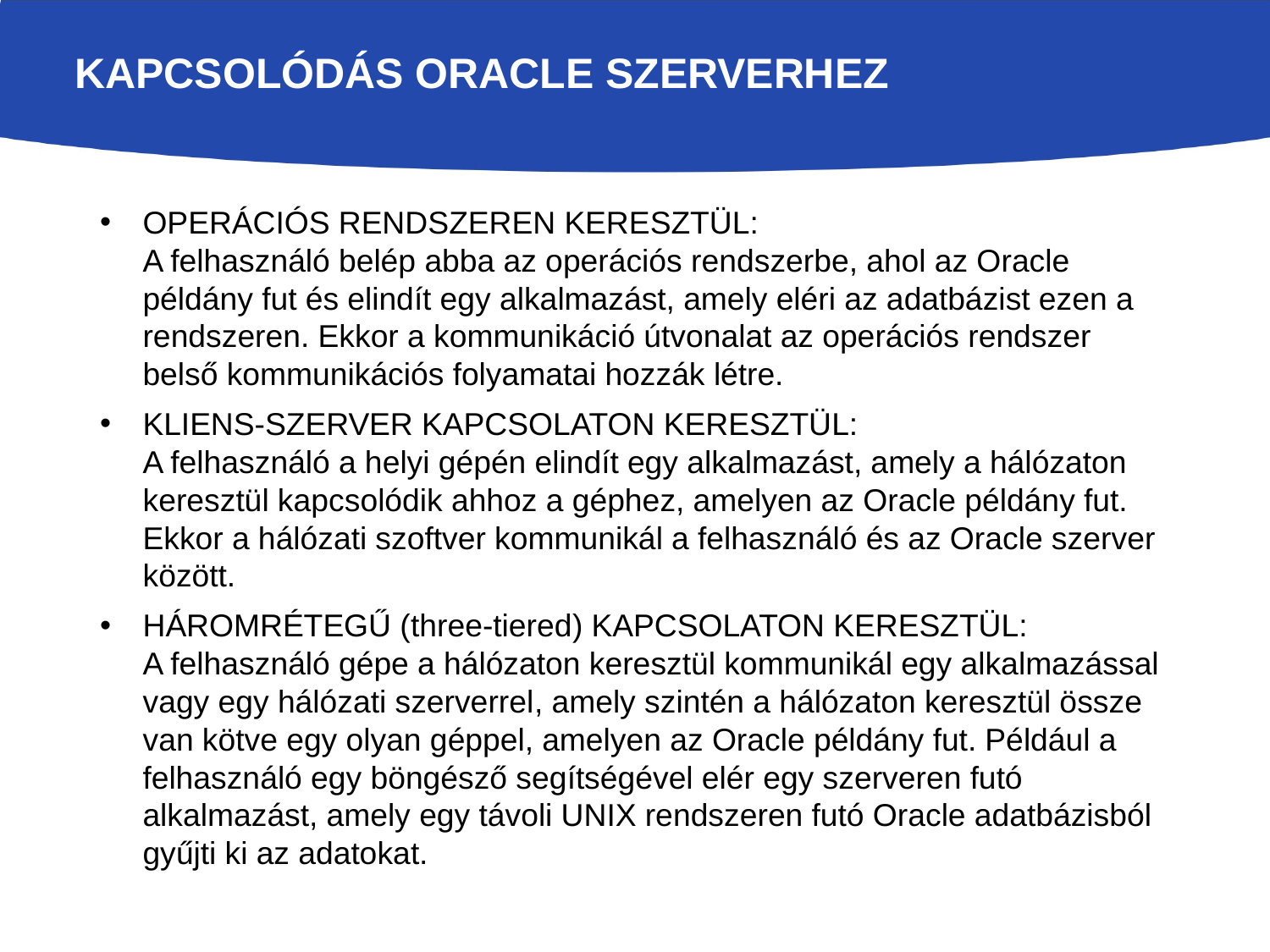

# Kapcsolódás Oracle szerverhez
OPERÁCIÓS RENDSZEREN KERESZTÜL:
A felhasználó belép abba az operációs rendszerbe, ahol az Oracle példány fut és elindít egy alkalmazást, amely eléri az adatbázist ezen a rendszeren. Ekkor a kommunikáció útvonalat az operációs rendszer belső kommunikációs folyamatai hozzák létre.
KLIENS-SZERVER KAPCSOLATON KERESZTÜL:
A felhasználó a helyi gépén elindít egy alkalmazást, amely a hálózaton keresztül kapcsolódik ahhoz a géphez, amelyen az Oracle példány fut. Ekkor a hálózati szoftver kommunikál a felhasználó és az Oracle szerver között.
HÁROMRÉTEGŰ (three-tiered) KAPCSOLATON KERESZTÜL:
A felhasználó gépe a hálózaton keresztül kommunikál egy alkalmazással vagy egy hálózati szerverrel, amely szintén a hálózaton keresztül össze van kötve egy olyan géppel, amelyen az Oracle példány fut. Például a felhasználó egy böngésző segítségével elér egy szerveren futó alkalmazást, amely egy távoli UNIX rendszeren futó Oracle adatbázisból gyűjti ki az adatokat.